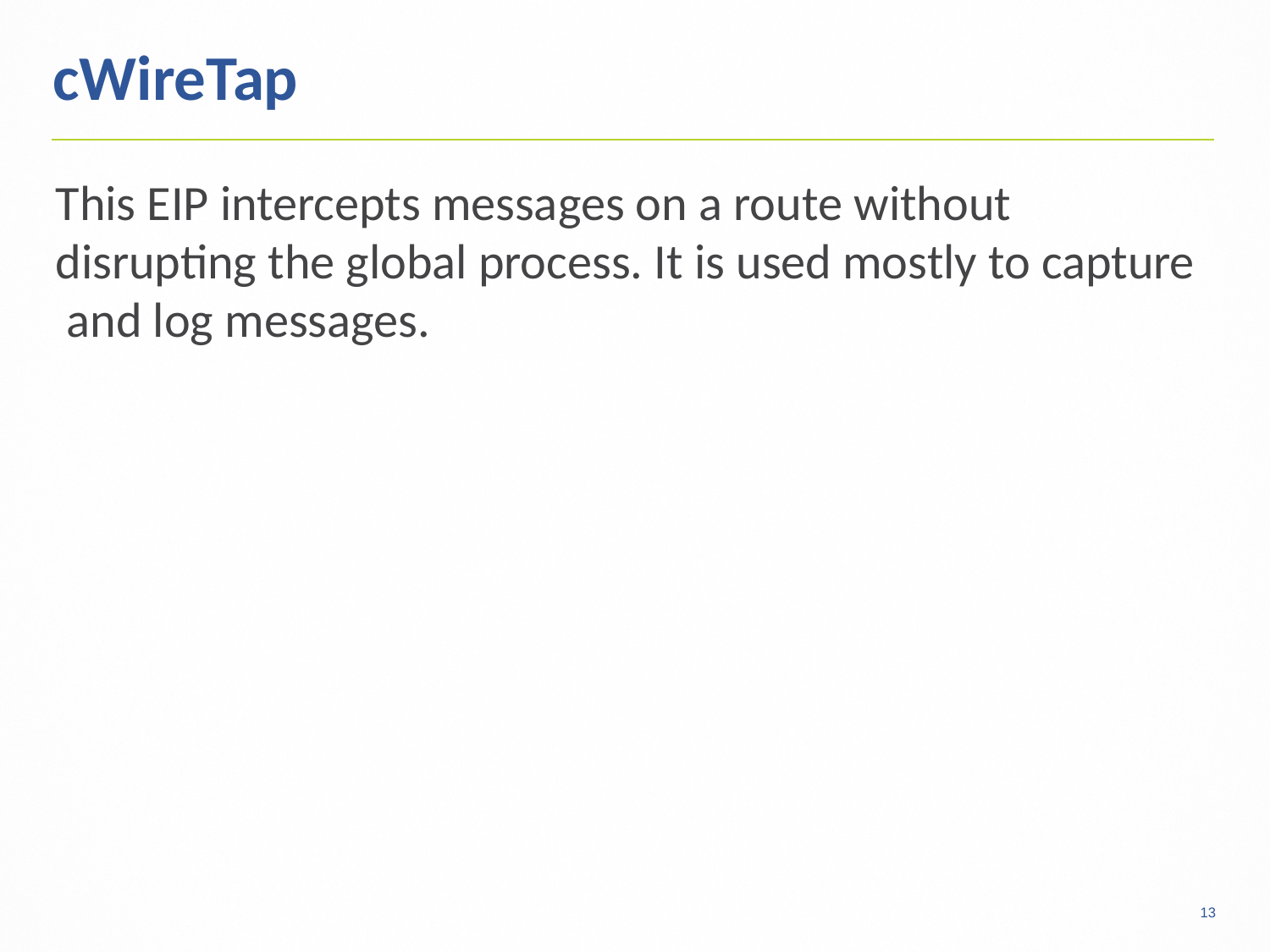

13
cWireTap

This EIP intercepts messages on a route without  disrupting the global process. It is used mostly to capture  and log messages.